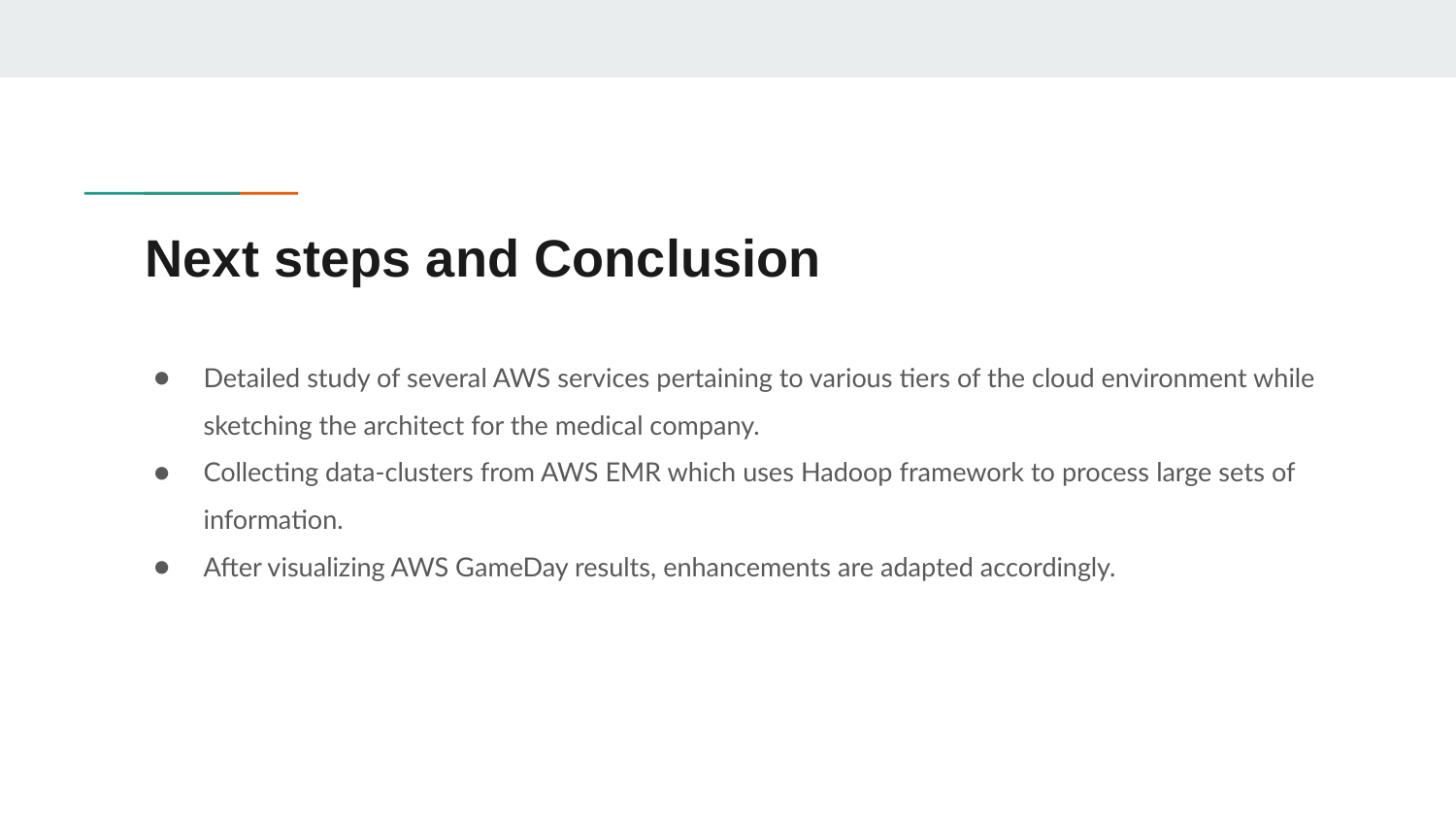

# Next steps and Conclusion
Detailed study of several AWS services pertaining to various tiers of the cloud environment while sketching the architect for the medical company.
Collecting data-clusters from AWS EMR which uses Hadoop framework to process large sets of information.
After visualizing AWS GameDay results, enhancements are adapted accordingly.